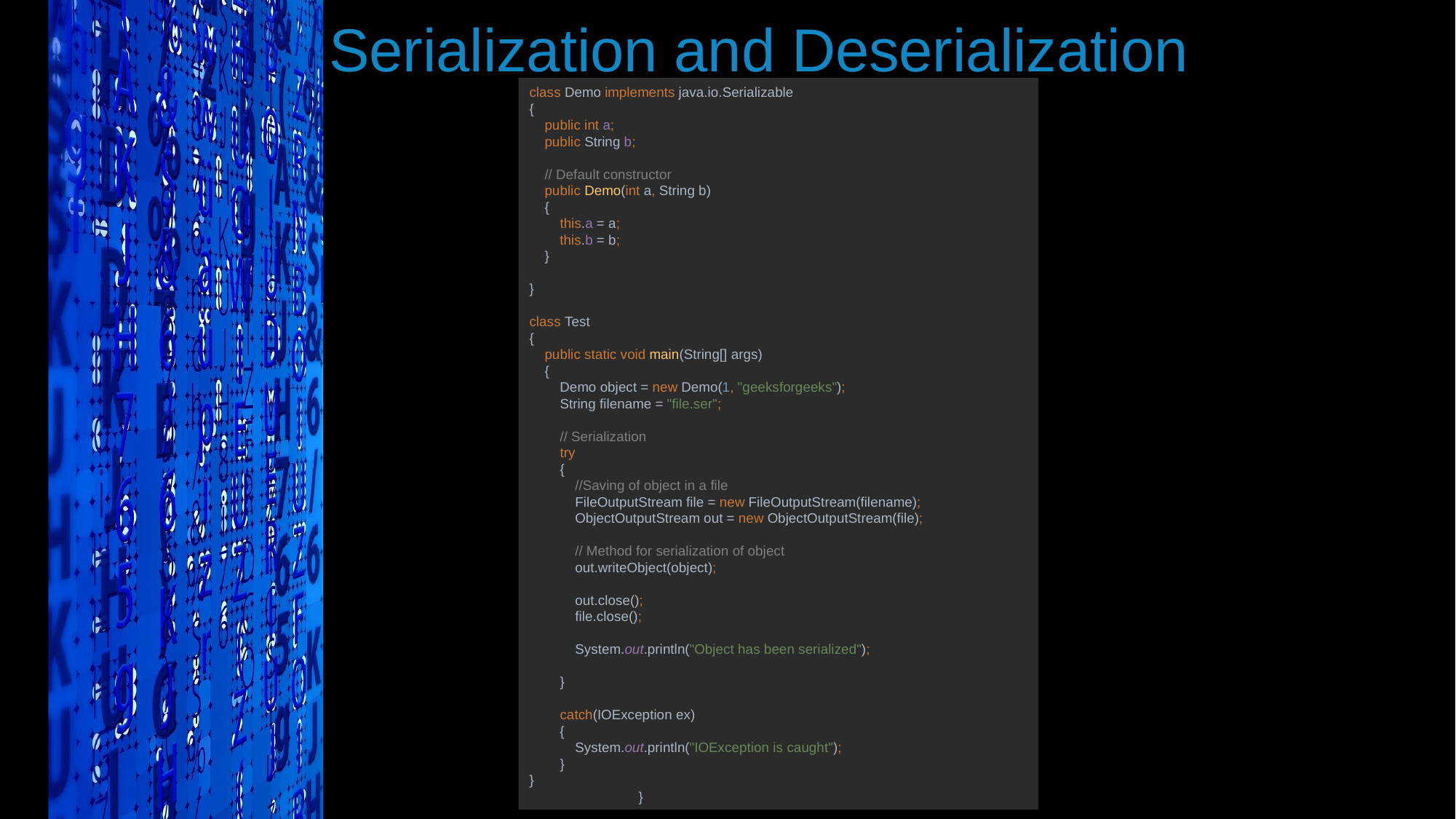

# Serialization and Deserialization
class Demo implements java.io.Serializable
{
    public int a;
    public String b;
    // Default constructor
    public Demo(int a, String b)
    {
        this.a = a;
        this.b = b;
    }
}
class Test
{
    public static void main(String[] args)
    {
        Demo object = new Demo(1, "geeksforgeeks");
        String filename = "file.ser";
        // Serialization
        try
        {
            //Saving of object in a file
            FileOutputStream file = new FileOutputStream(filename);
            ObjectOutputStream out = new ObjectOutputStream(file);
            // Method for serialization of object
            out.writeObject(object);
            out.close();
            file.close();
            System.out.println("Object has been serialized");
        }
        catch(IOException ex)
        {
            System.out.println("IOException is caught");
        }
}
	}